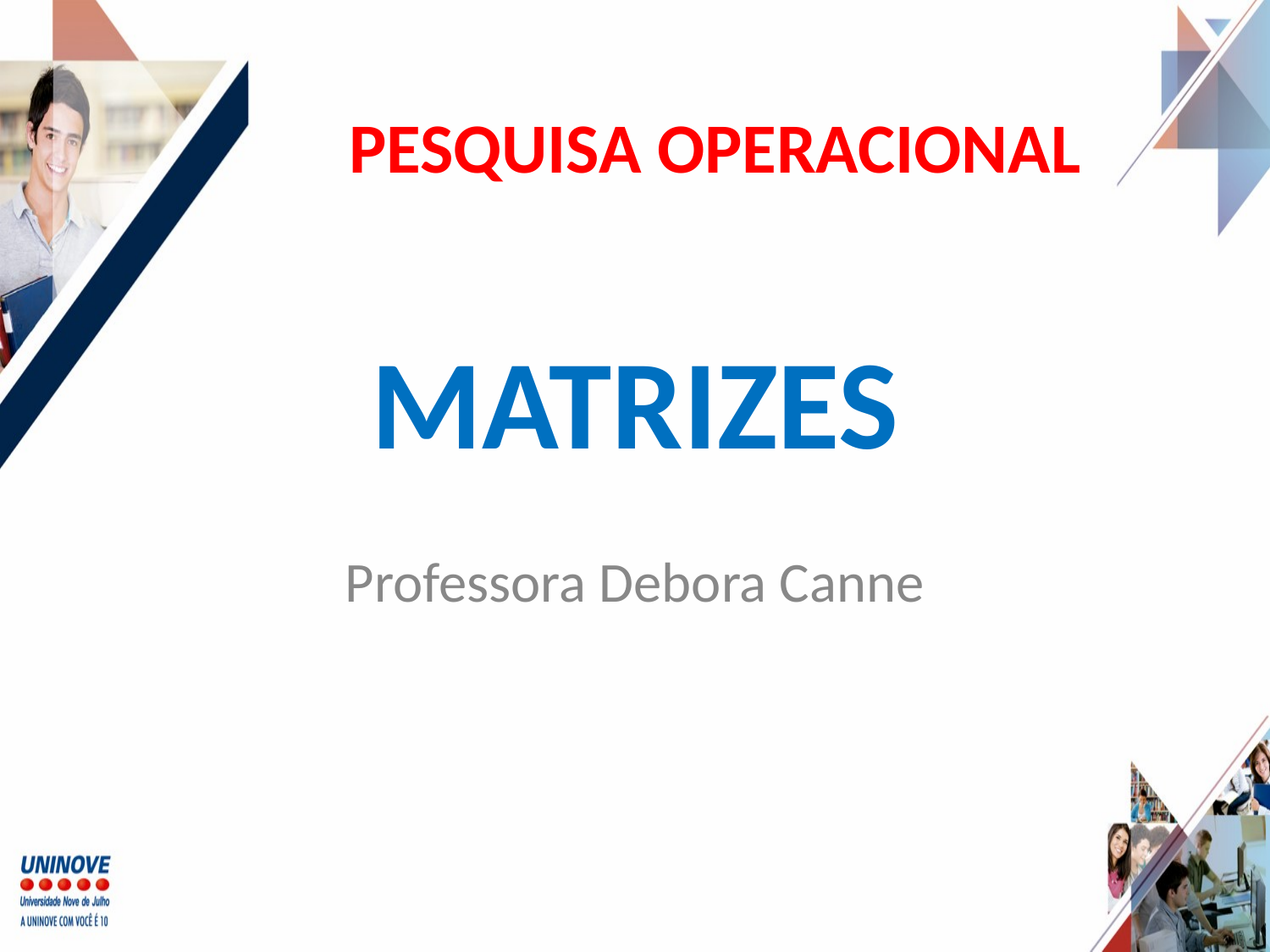

PESQUISA OPERACIONAL
# MATRIZES
Professora Debora Canne